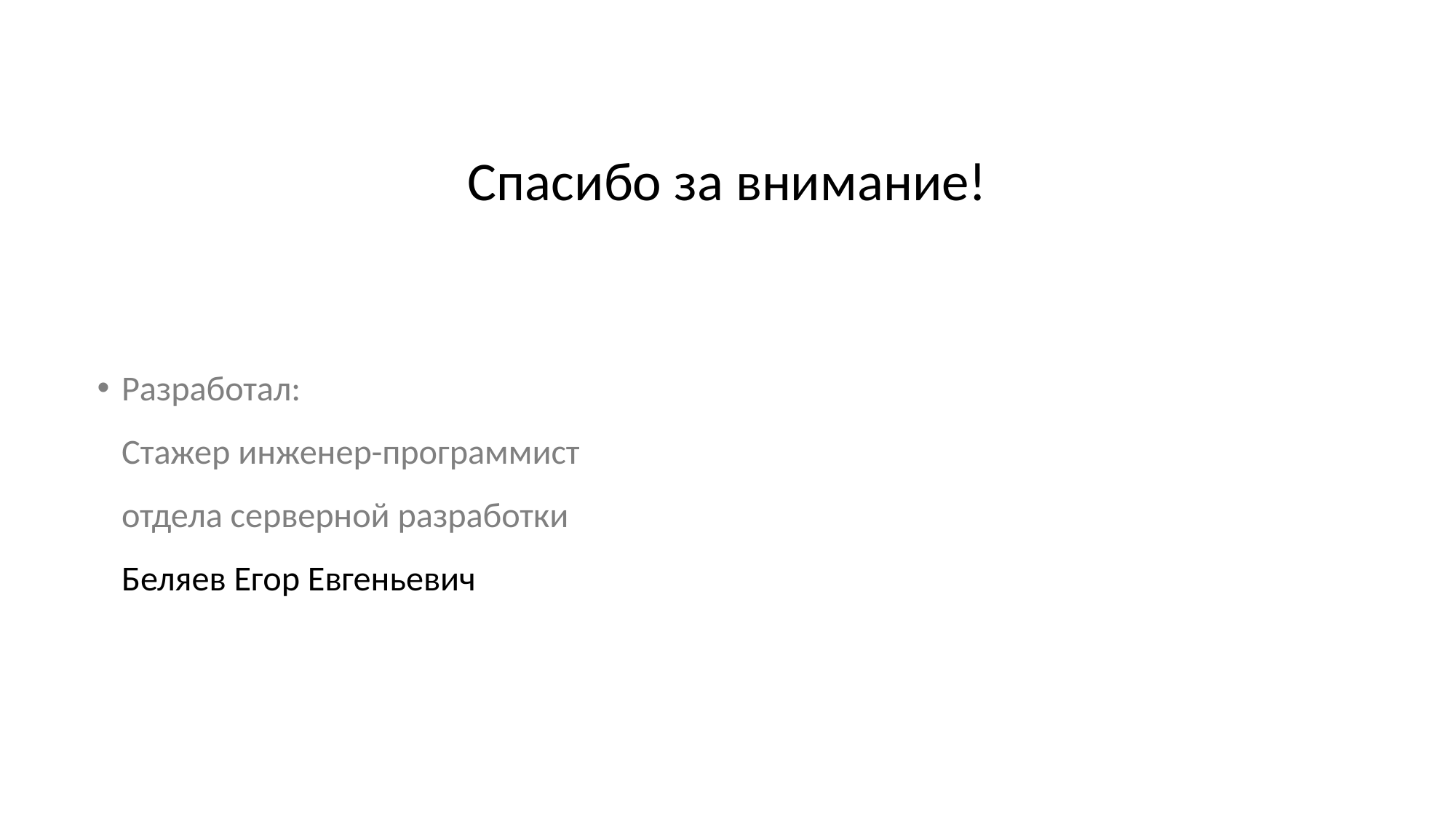

Спасибо за внимание!
Разработал:
Стажер инженер-программист
отдела серверной разработки
Беляев Егор Евгеньевич